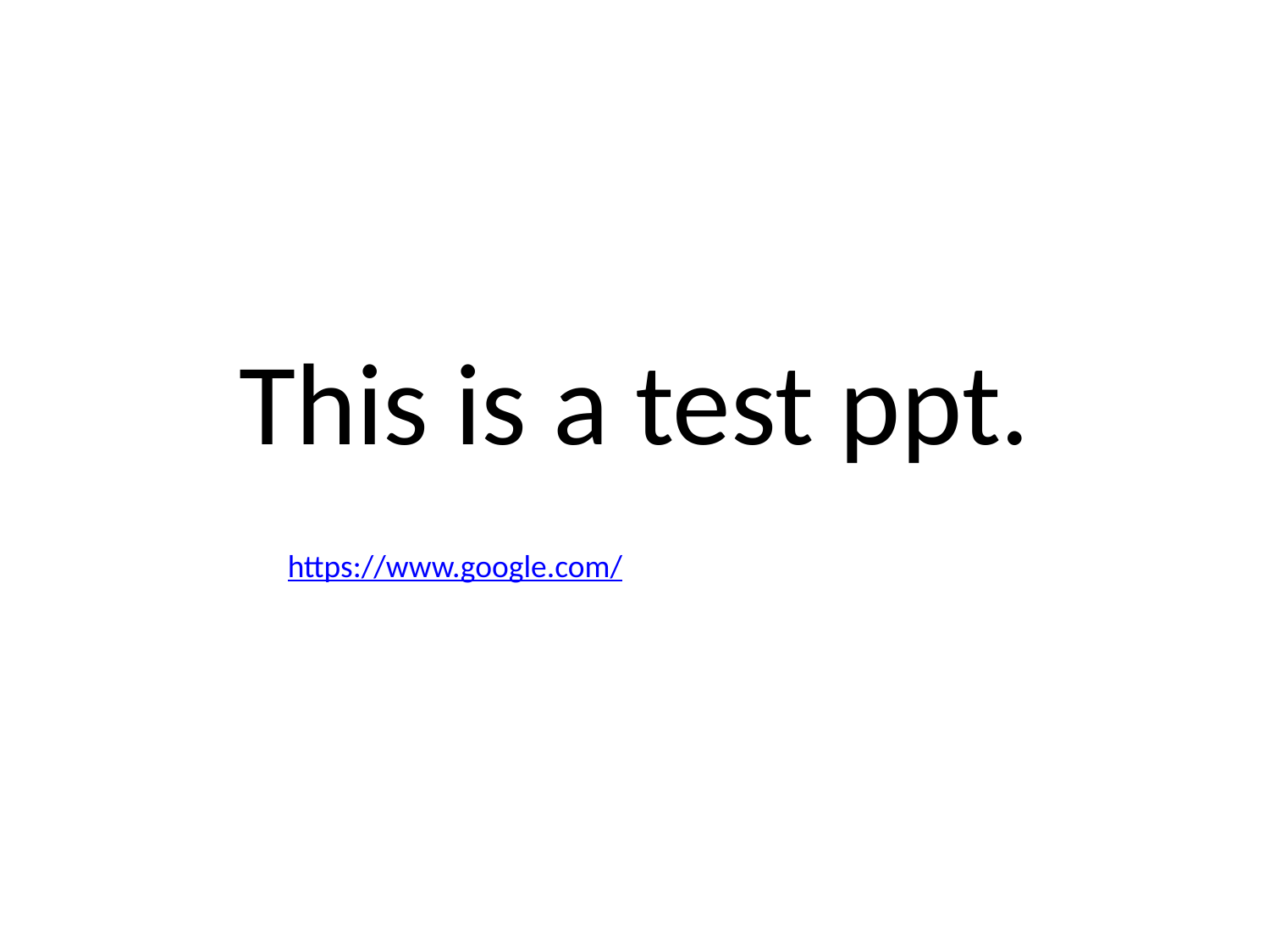

# This is a test ppt.
https://www.google.com/